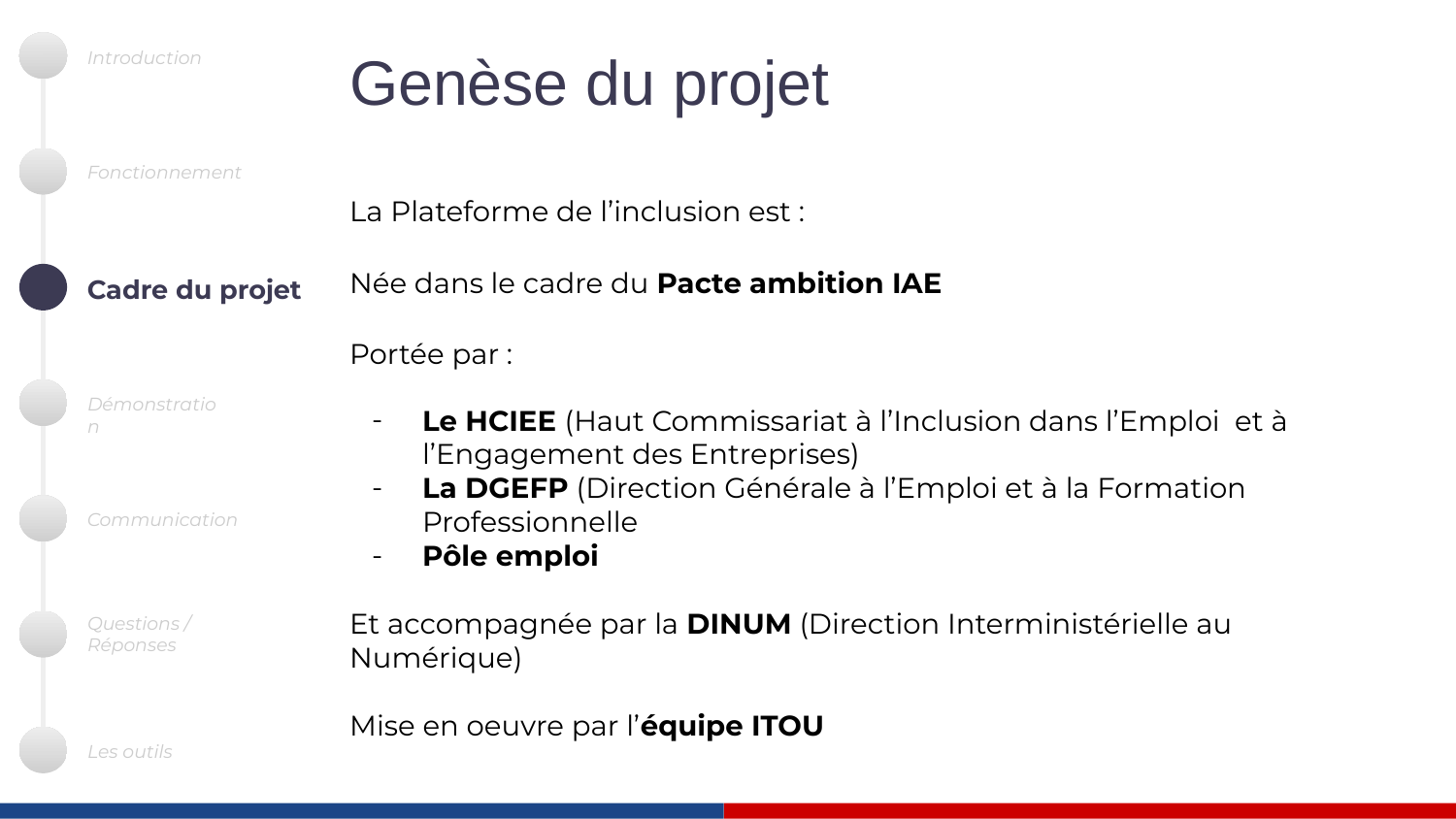

# Genèse du projet

Introduction
Fonctionnement

Cadre du projet

Démonstration

Communication
Questions /
Réponses

Les outils
La Plateforme de l’inclusion est :
Née dans le cadre du Pacte ambition IAE
Portée par :
Le HCIEE (Haut Commissariat à l’Inclusion dans l’Emploi  et à l’Engagement des Entreprises)
La DGEFP (Direction Générale à l’Emploi et à la Formation Professionnelle
Pôle emploi

Et accompagnée par la DINUM (Direction Interministérielle au Numérique)

Mise en oeuvre par l’équipe ITOU